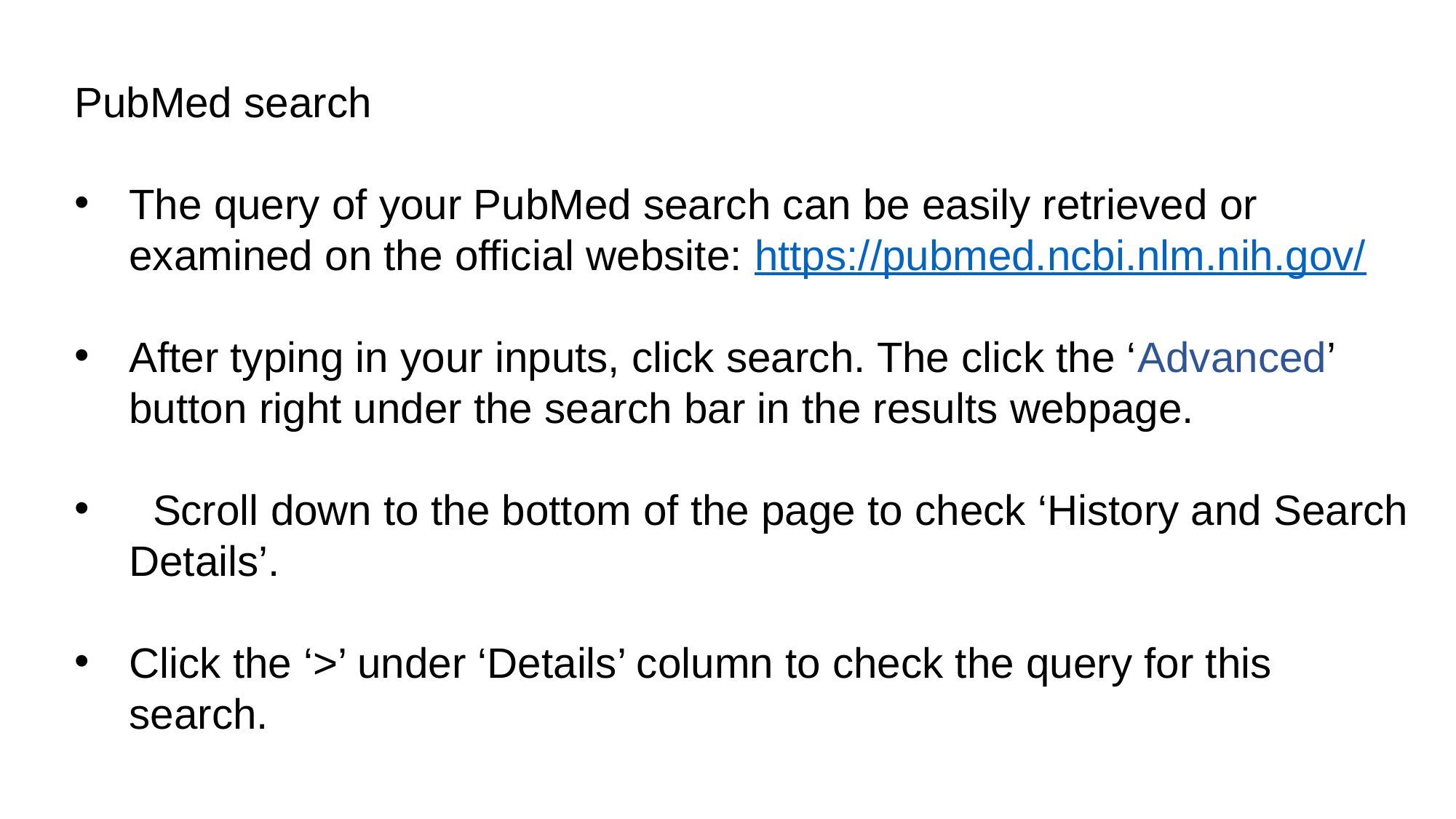

PubMed search

The query of your PubMed search can be easily retrieved or examined on the official website: https://pubmed.ncbi.nlm.nih.gov/

After typing in your inputs, click search. The click the ‘Advanced’ button right under the search bar in the results webpage.

  Scroll down to the bottom of the page to check ‘History and Search Details’.

Click the ‘>’ under ‘Details’ column to check the query for this search.